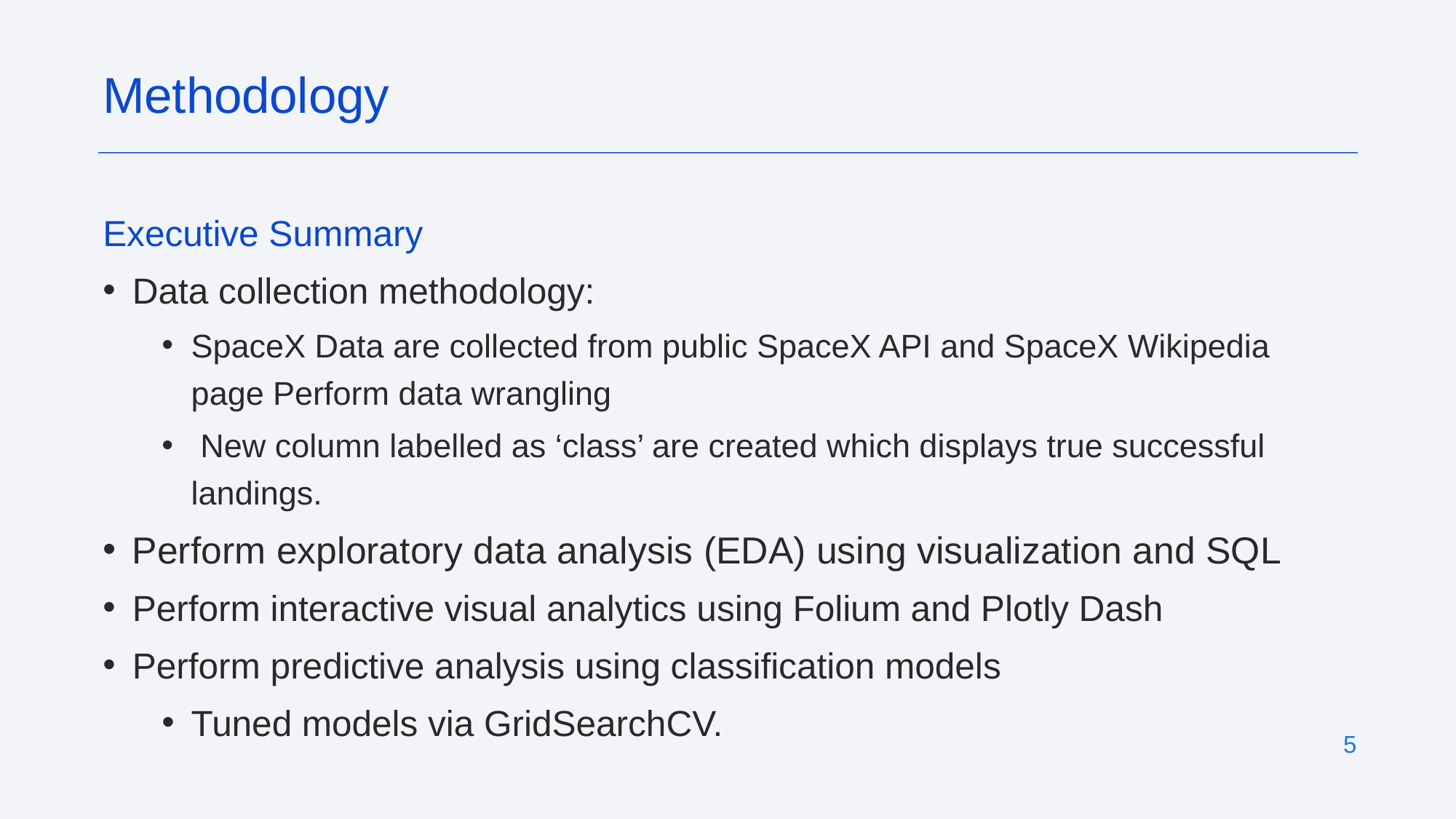

Methodology
Executive Summary
Data collection methodology:
SpaceX Data are collected from public SpaceX API and SpaceX Wikipedia page Perform data wrangling
 New column labelled as ‘class’ are created which displays true successful landings.
Perform exploratory data analysis (EDA) using visualization and SQL
Perform interactive visual analytics using Folium and Plotly Dash
Perform predictive analysis using classification models
Tuned models via GridSearchCV.

5